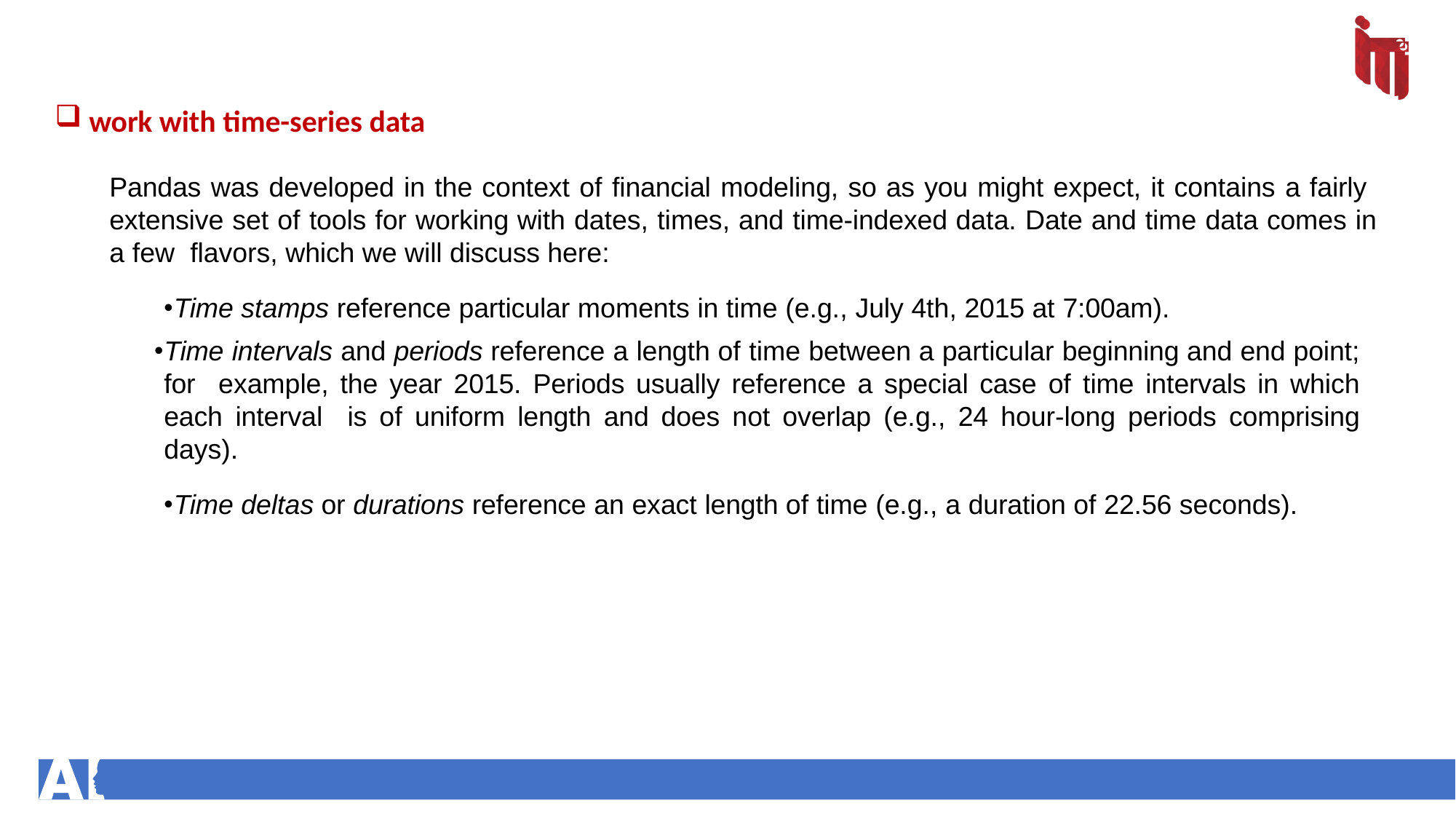

work with time-series data

Pandas was developed in the context of financial modeling, so as you might expect, it contains a fairly  extensive set of tools for working with dates, times, and time-indexed data. Date and time data comes in a few  flavors, which we will discuss here:
Time stamps reference particular moments in time (e.g., July 4th, 2015 at 7:00am).
Time intervals and periods reference a length of time between a particular beginning and end point; for  example, the year 2015. Periods usually reference a special case of time intervals in which each interval  is of uniform length and does not overlap (e.g., 24 hour-long periods comprising days).
Time deltas or durations reference an exact length of time (e.g., a duration of 22.56 seconds).